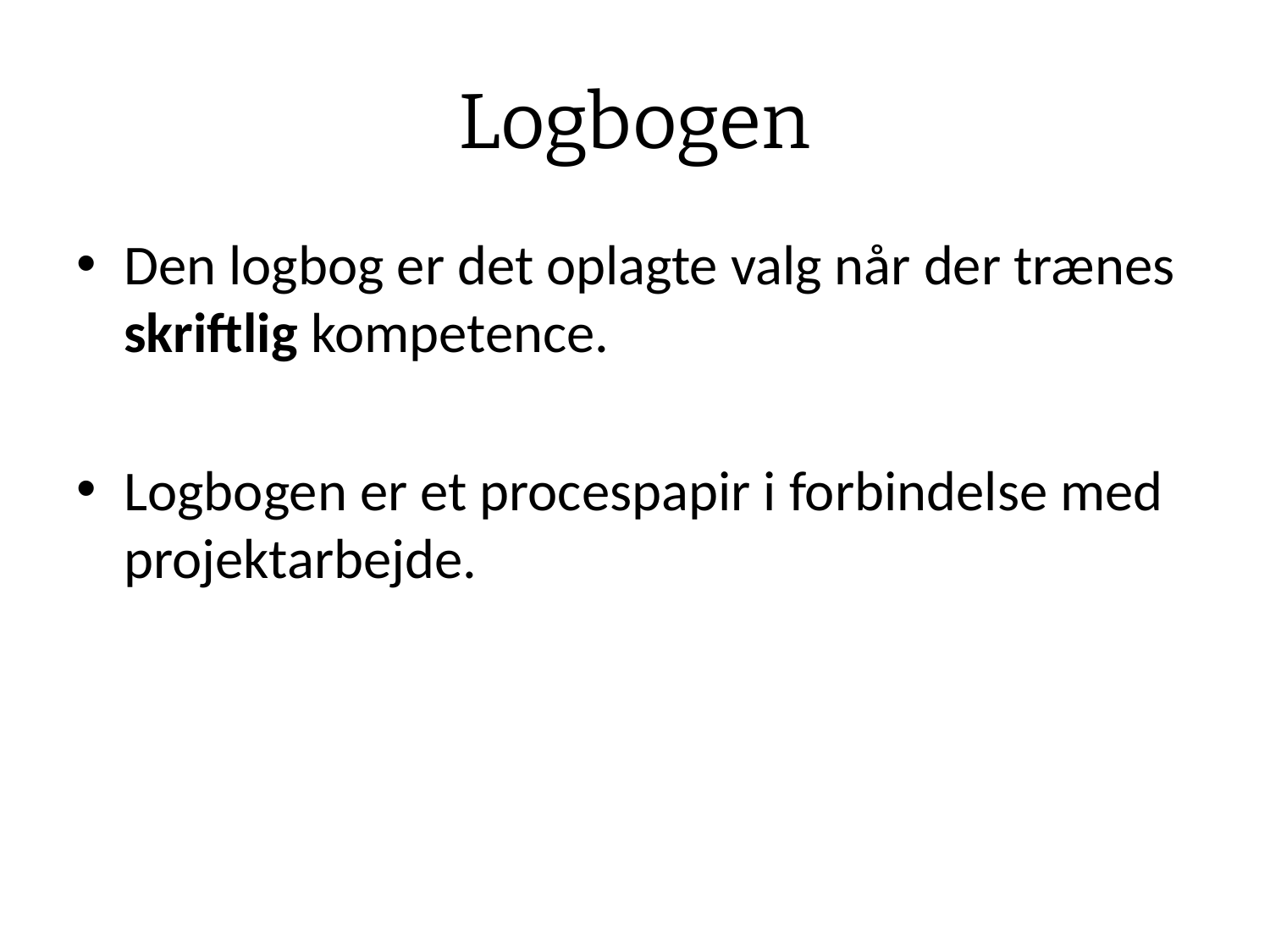

# Logbogen
Den logbog er det oplagte valg når der trænes skriftlig kompetence.

Logbogen er et procespapir i forbindelse med projektarbejde.